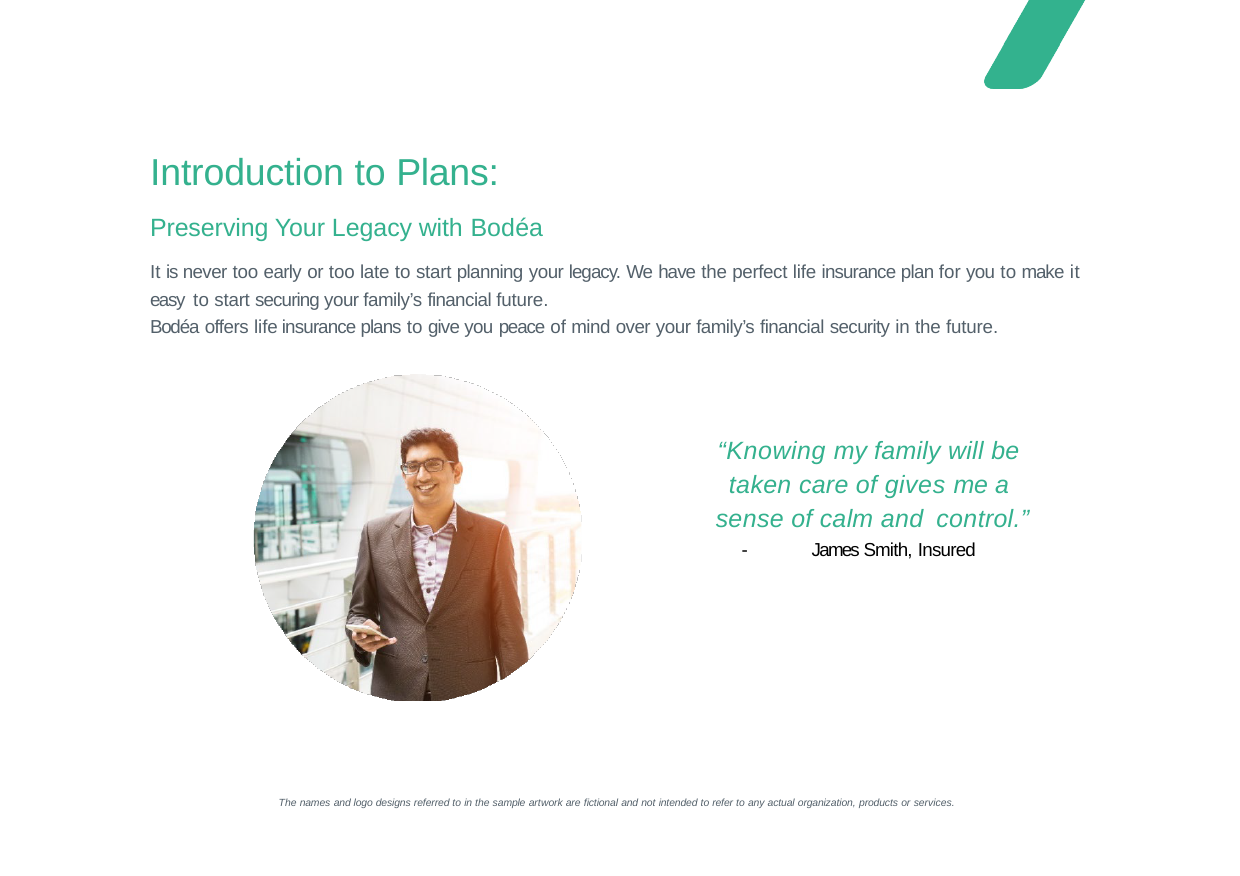

# Introduction to Plans:
Preserving Your Legacy with Bodéa
It is never too early or too late to start planning your legacy. We have the perfect life insurance plan for you to make it easy  to start securing your family’s financial future.
Bodéa offers life insurance plans to give you peace of mind over your family’s financial security in the future.

“Knowing my family will be  taken care of gives me a  sense of calm and control.”
-	James Smith, Insured

The names and logo designs referred to in the sample artwork are fictional and not intended to refer to any actual organization, products or services.